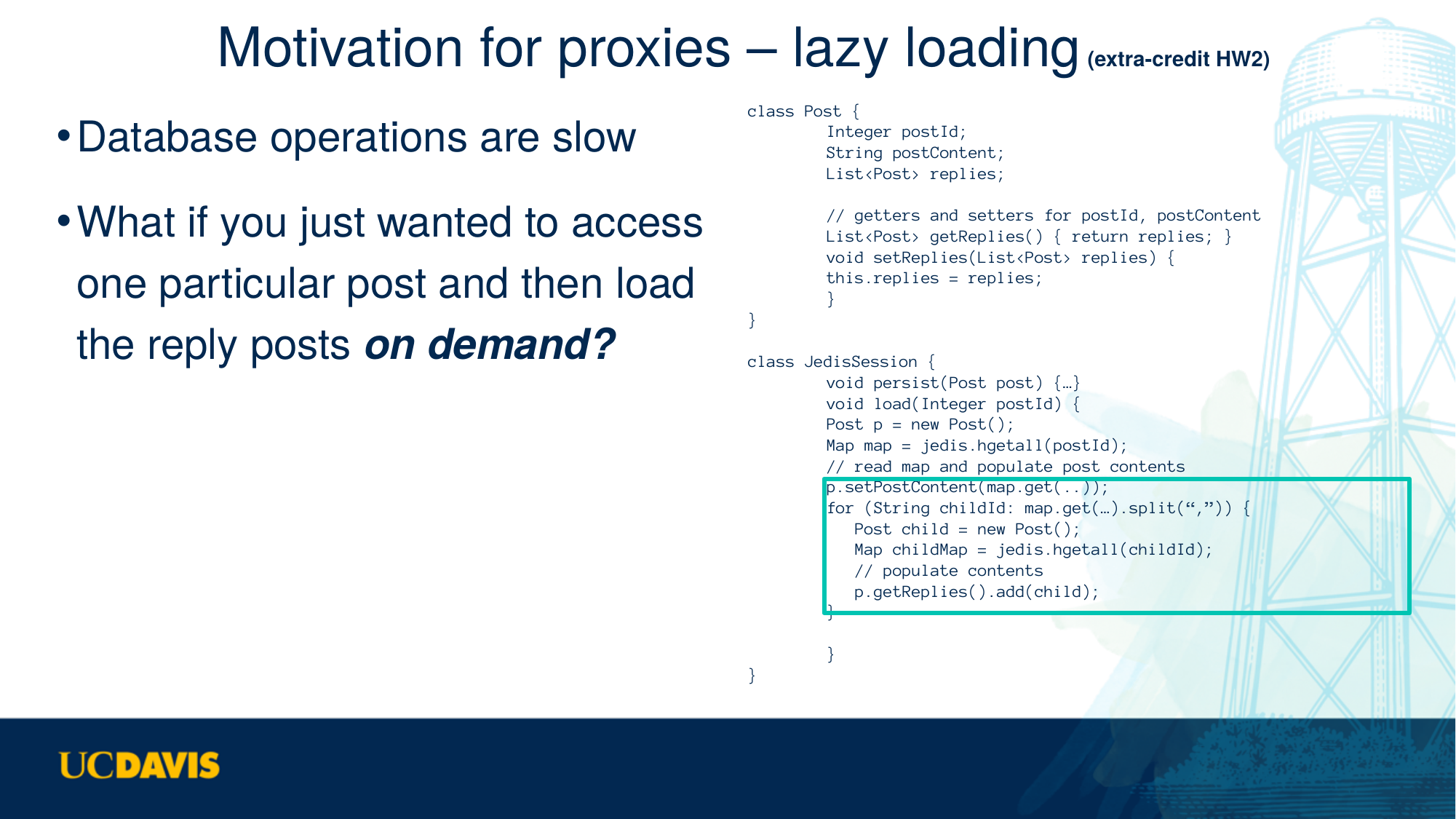

# Motivation for proxies – lazy loading (extra-credit HW2)
Database operations are slow
What if you just wanted to access one particular post and then load the reply posts on demand?

class Post {
	Integer postId;
	String postContent;
	List<Post> replies;

	// getters and setters for postId, postContent
	List<Post> getReplies() { return replies; }
	void setReplies(List<Post> replies) {
		this.replies = replies;
	}
}

class JedisSession {
	void persist(Post post) {…}
	void load(Integer postId) {
		Post p = new Post();
		Map map = jedis.hgetall(postId);
		// read map and populate post contents
		p.setPostContent(map.get(..));
		for (String childId: map.get(…).split(“,”)) {
		   Post child = new Post();
		   Map childMap = jedis.hgetall(childId);
		   // populate contents
		   p.getReplies().add(child);
     	}

	}
}